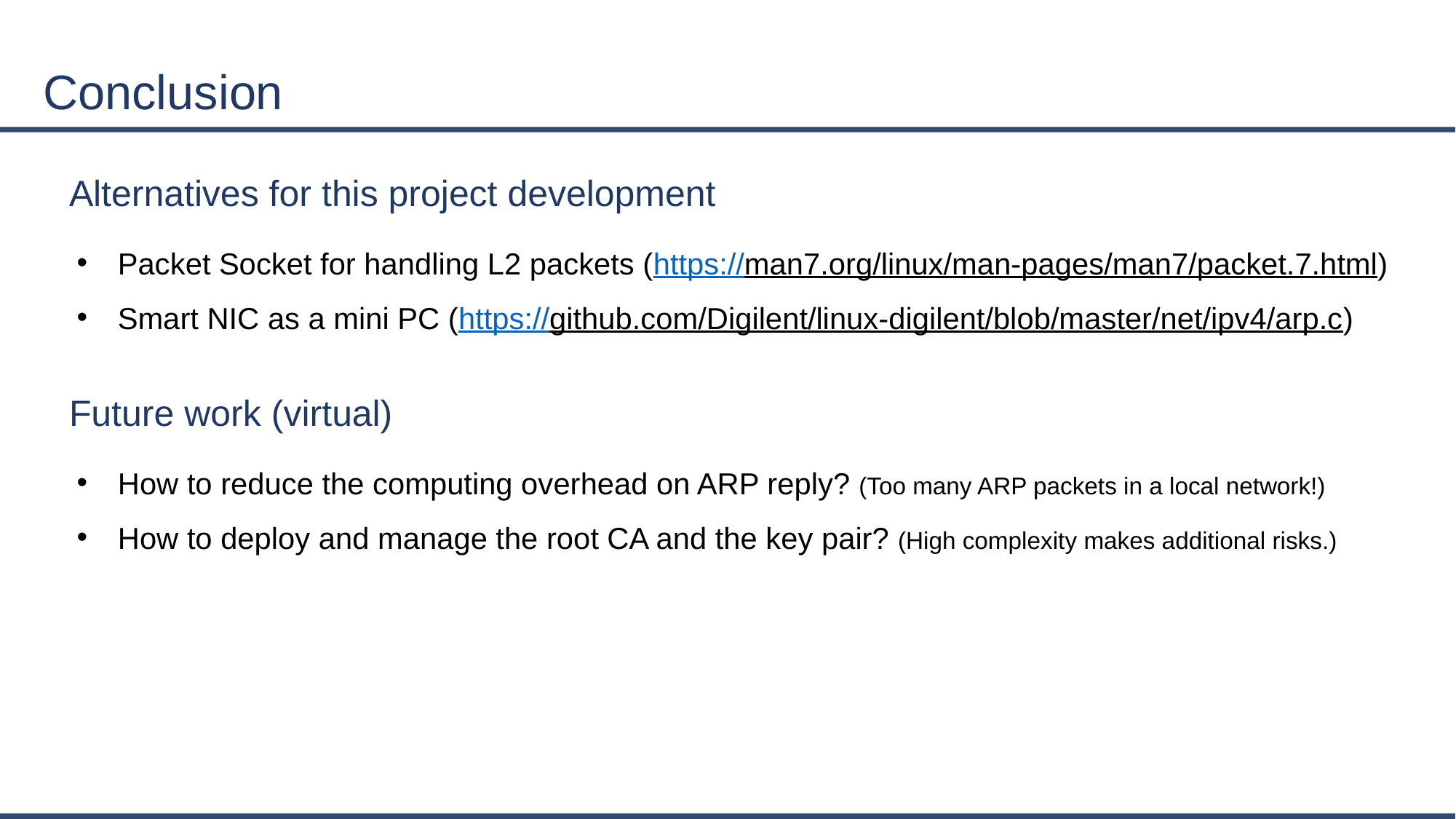

Conclusion

Alternatives for this project development
Packet Socket for handling L2 packets (https://man7.org/linux/man-pages/man7/packet.7.html)
Smart NIC as a mini PC (https://github.com/Digilent/linux-digilent/blob/master/net/ipv4/arp.c)
Future work (virtual)
How to reduce the computing overhead on ARP reply? (Too many ARP packets in a local network!)
How to deploy and manage the root CA and the key pair? (High complexity makes additional risks.)